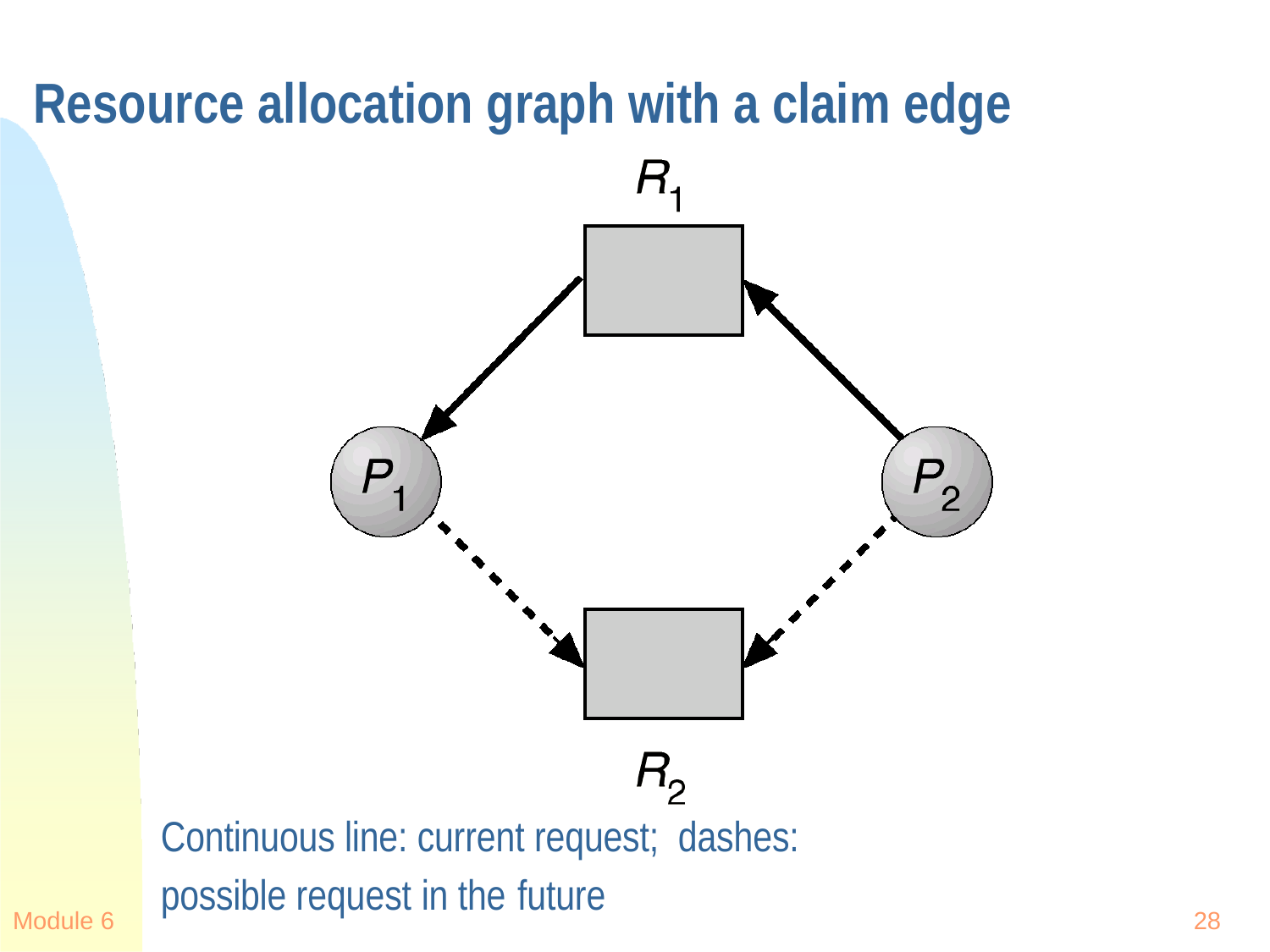

# Resource allocation graph with a claim edge

Continuous line: current request;  dashes: possible request in the future
Module 6
28